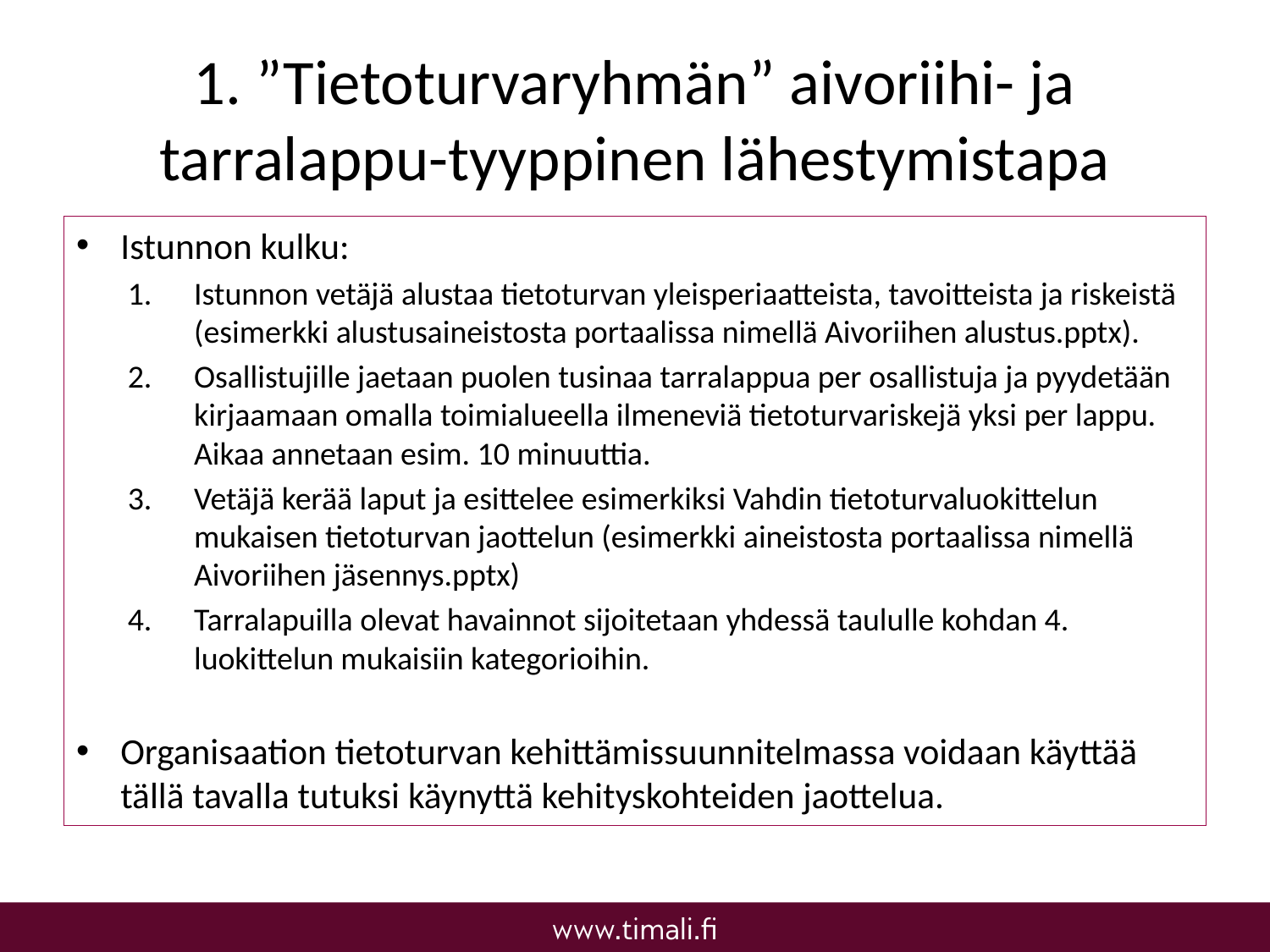

# 1. ”Tietoturvaryhmän” aivoriihi- ja tarralappu-tyyppinen lähestymistapa
Istunnon kulku:
Istunnon vetäjä alustaa tietoturvan yleisperiaatteista, tavoitteista ja riskeistä (esimerkki alustusaineistosta portaalissa nimellä Aivoriihen alustus.pptx).
Osallistujille jaetaan puolen tusinaa tarralappua per osallistuja ja pyydetään kirjaamaan omalla toimialueella ilmeneviä tietoturvariskejä yksi per lappu. Aikaa annetaan esim. 10 minuuttia.
Vetäjä kerää laput ja esittelee esimerkiksi Vahdin tietoturvaluokittelun mukaisen tietoturvan jaottelun (esimerkki aineistosta portaalissa nimellä Aivoriihen jäsennys.pptx)
Tarralapuilla olevat havainnot sijoitetaan yhdessä taululle kohdan 4. luokittelun mukaisiin kategorioihin.

Organisaation tietoturvan kehittämissuunnitelmassa voidaan käyttää tällä tavalla tutuksi käynyttä kehityskohteiden jaottelua.